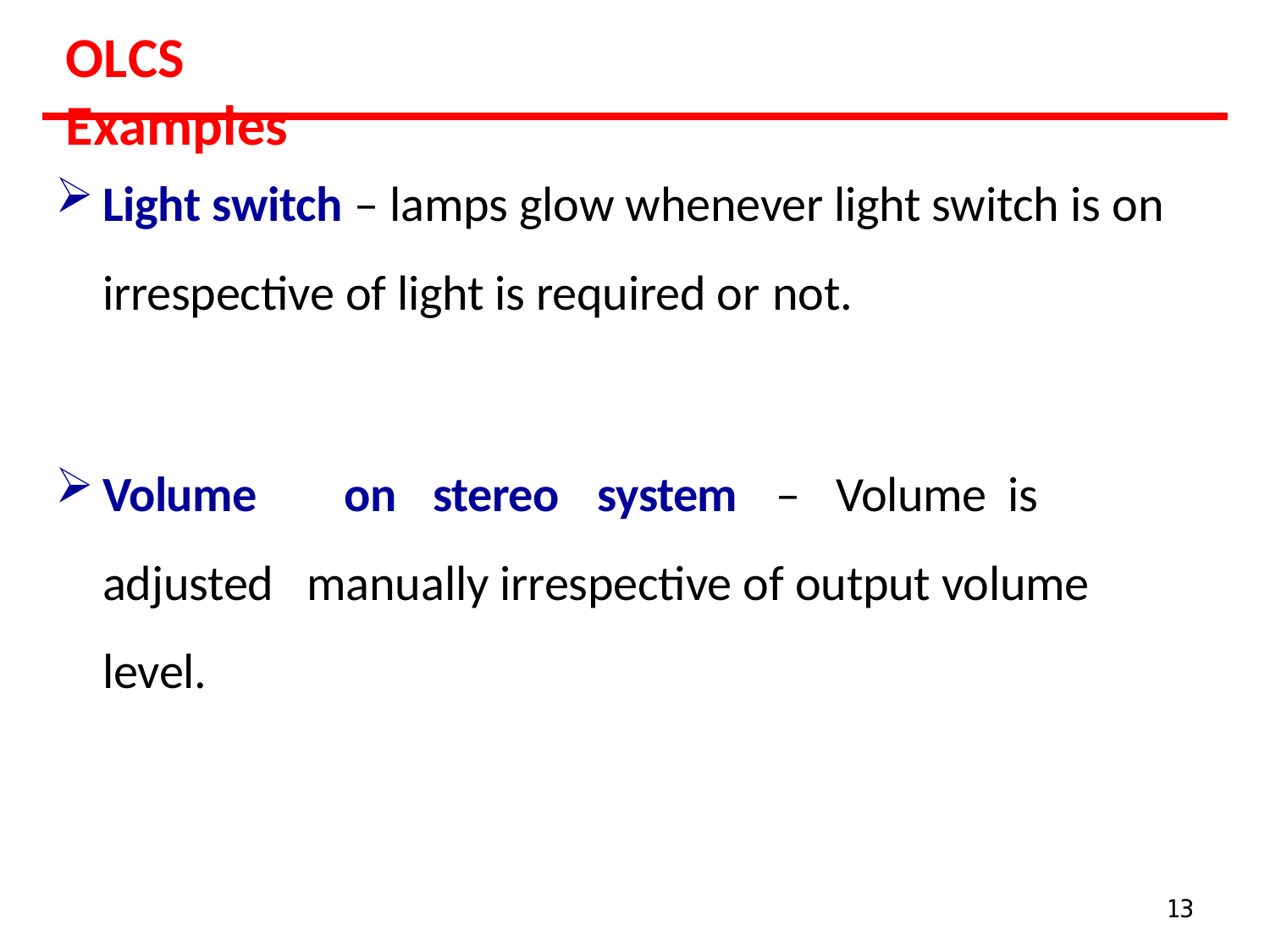

# OLCS	Examples

Light switch – lamps glow whenever light switch is on  irrespective of light is required or not.
Volume	on	stereo	system	–	Volume  is adjusted   manually irrespective of output volume level.
13